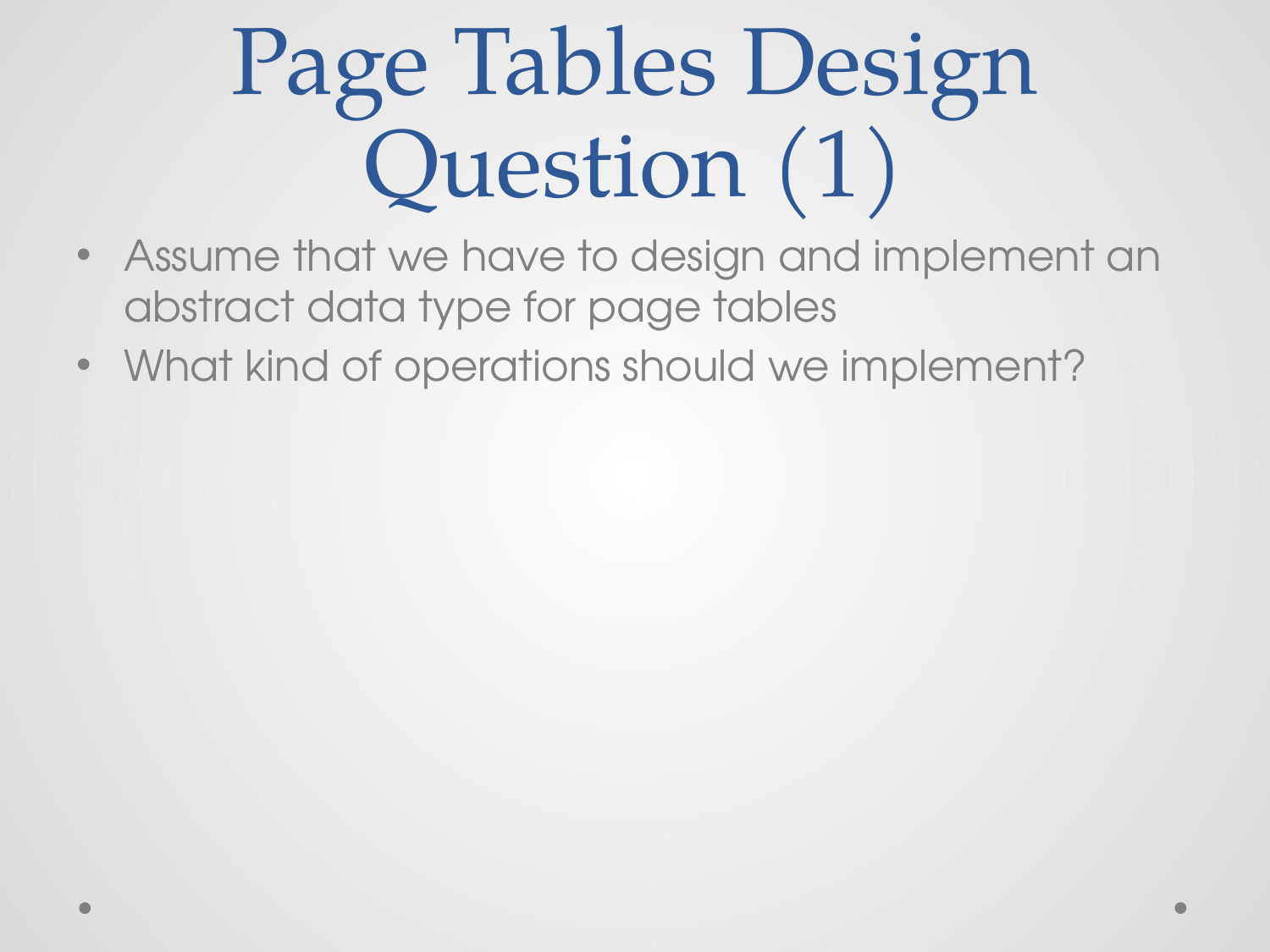

# Page Tables Design Question (1)
Assume that we have to design and implement an abstract data type for page tables
What kind of operations should we implement?